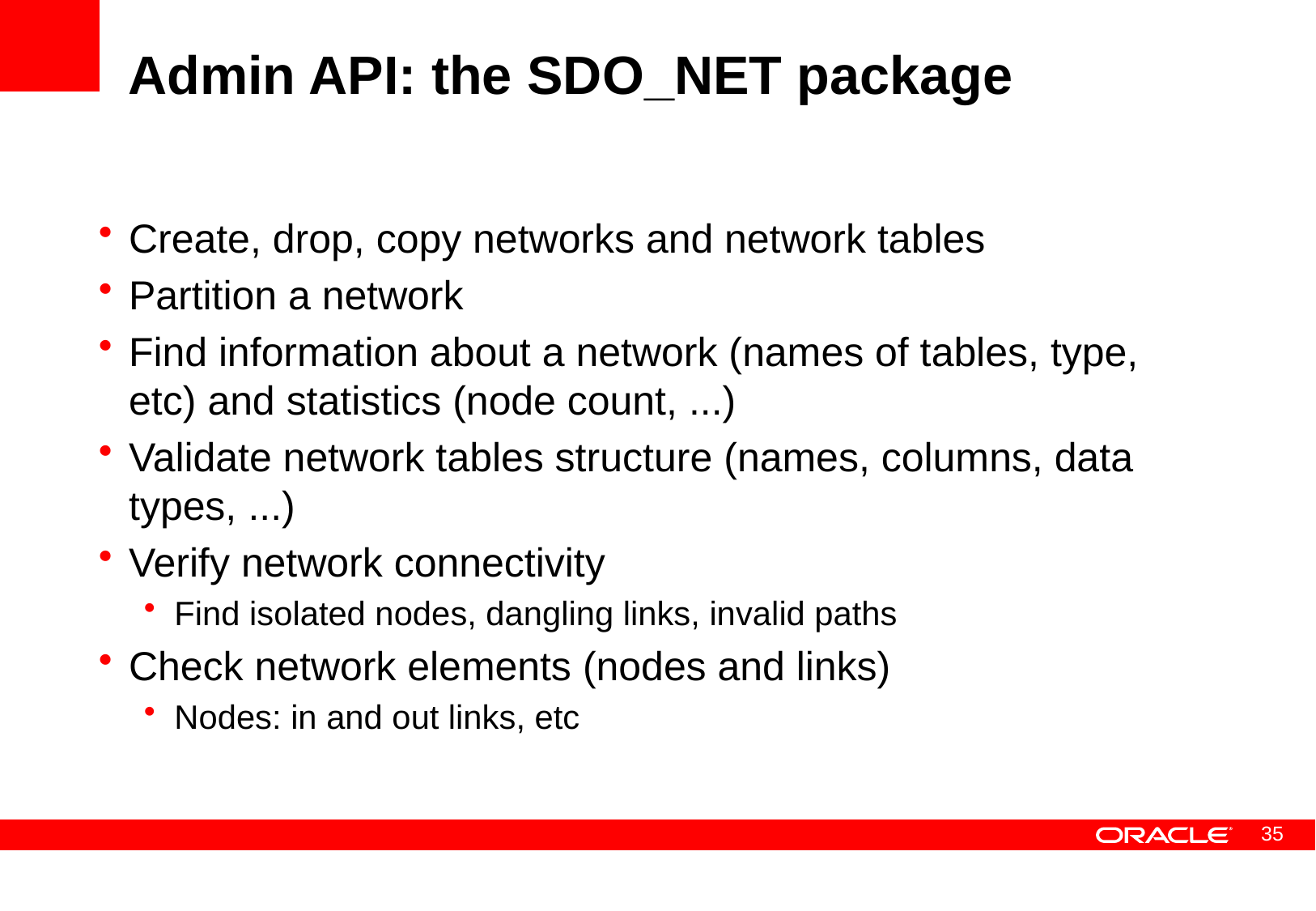

# Admin API: the SDO_NET package
Create, drop, copy networks and network tables
Partition a network
Find information about a network (names of tables, type, etc) and statistics (node count, ...)
Validate network tables structure (names, columns, data types, ...)
Verify network connectivity
Find isolated nodes, dangling links, invalid paths
Check network elements (nodes and links)
Nodes: in and out links, etc